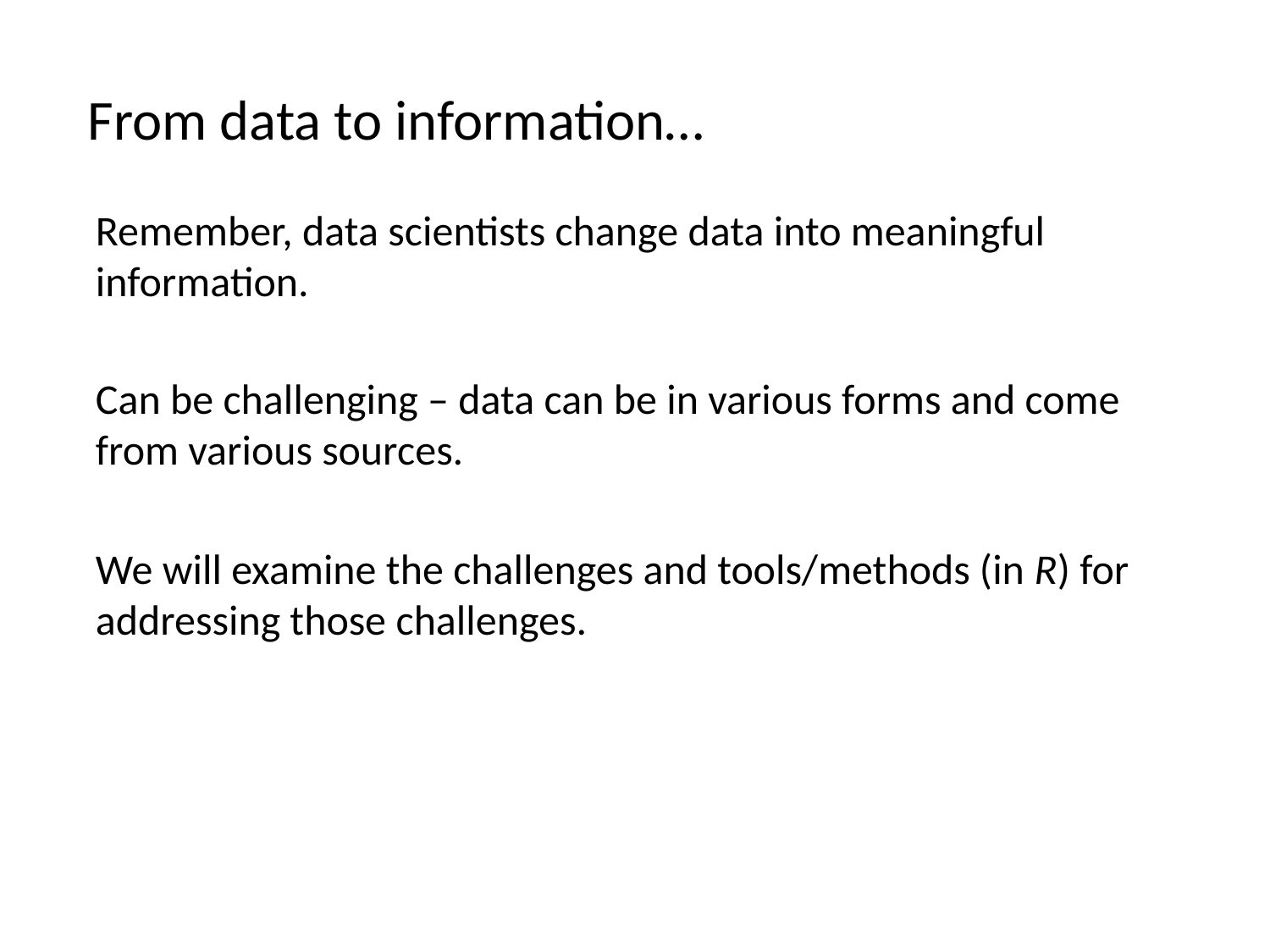

# From data to information…
Remember, data scientists change data into meaningful information.

Can be challenging – data can be in various forms and come from various sources.

We will examine the challenges and tools/methods (in R) for addressing those challenges.